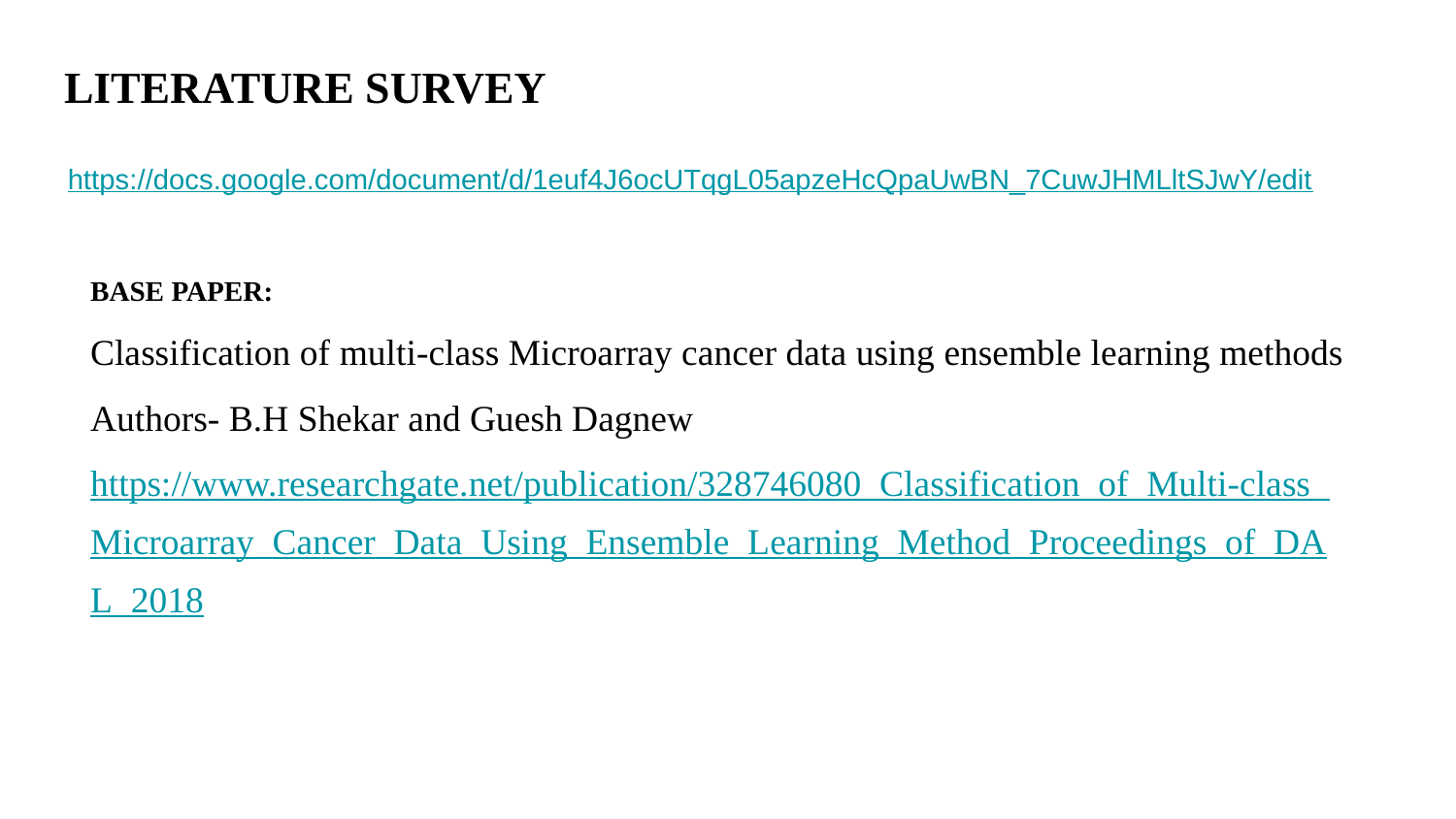

# LITERATURE SURVEY

https://docs.google.com/document/d/1euf4J6ocUTqgL05apzeHcQpaUwBN_7CuwJHMLltSJwY/edit
BASE PAPER:
Classification of multi-class Microarray cancer data using ensemble learning methods
Authors- B.H Shekar and Guesh Dagnew
https://www.researchgate.net/publication/328746080_Classification_of_Multi-class_Microarray_Cancer_Data_Using_Ensemble_Learning_Method_Proceedings_of_DAL_2018